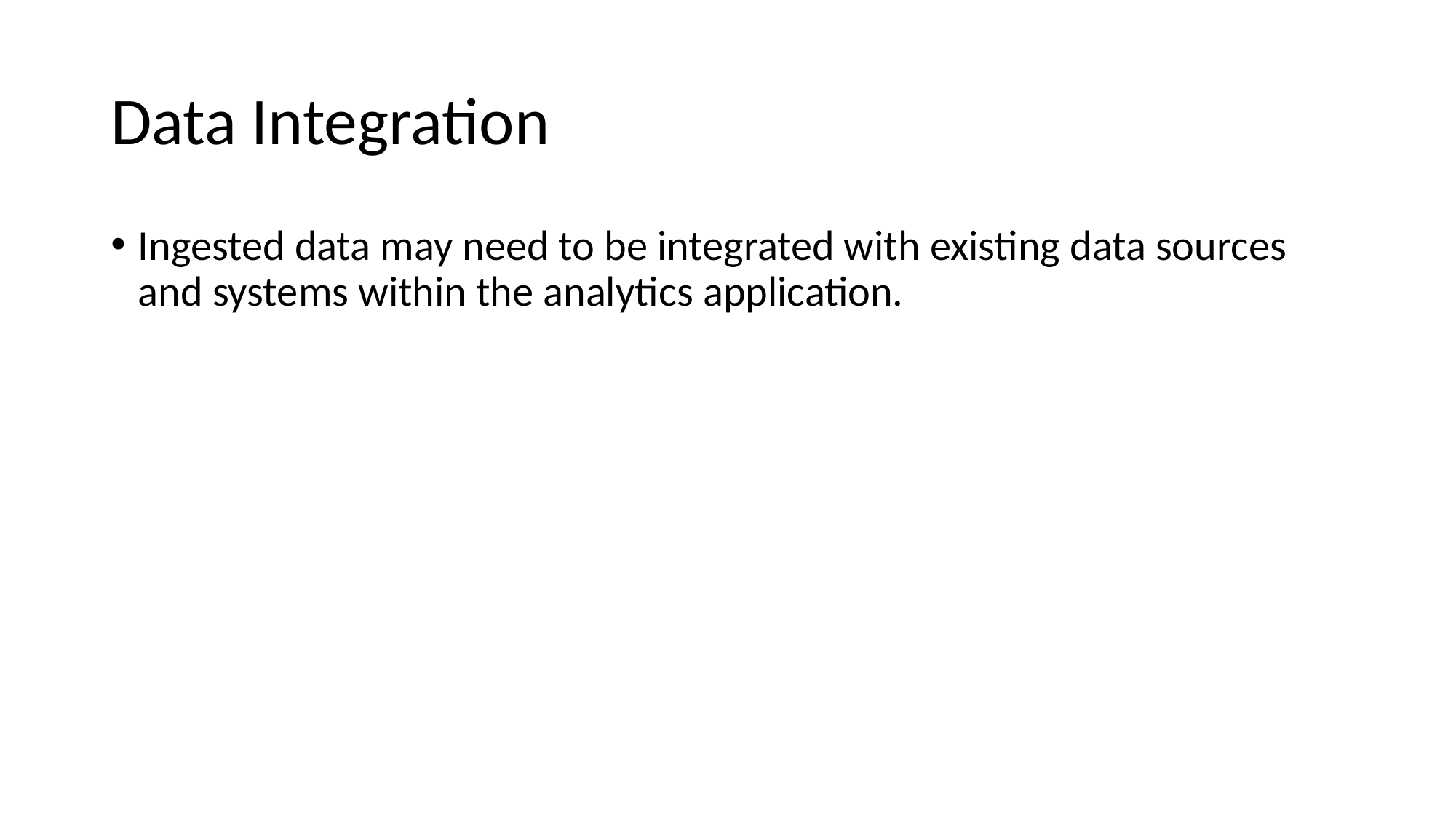

# Data Integration
Ingested data may need to be integrated with existing data sources and systems within the analytics application.